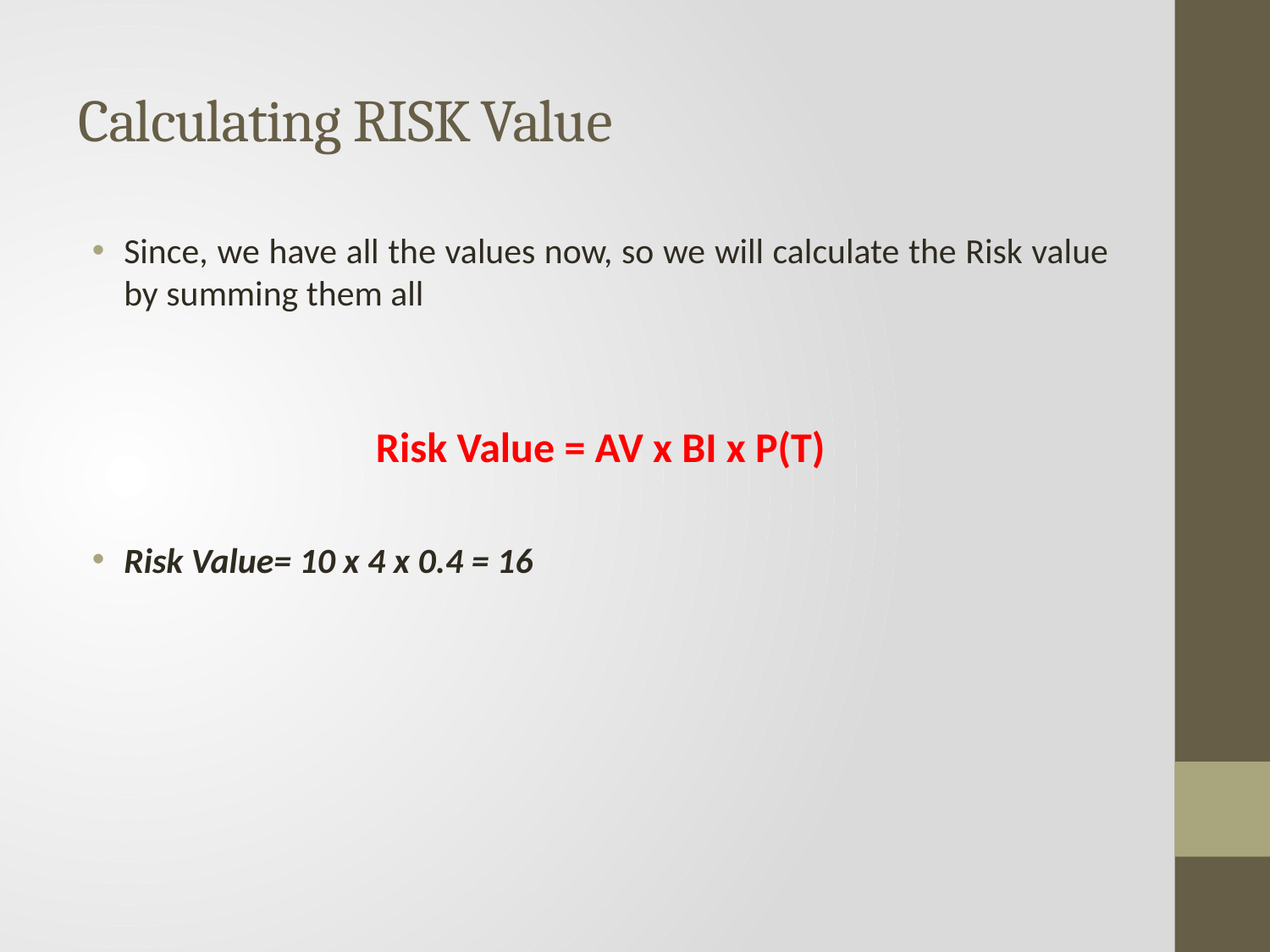

# Calculating RISK Value
Since, we have all the values now, so we will calculate the Risk value by summing them all

Risk Value = AV x BI x P(T)

Risk Value= 10 x 4 x 0.4 = 16